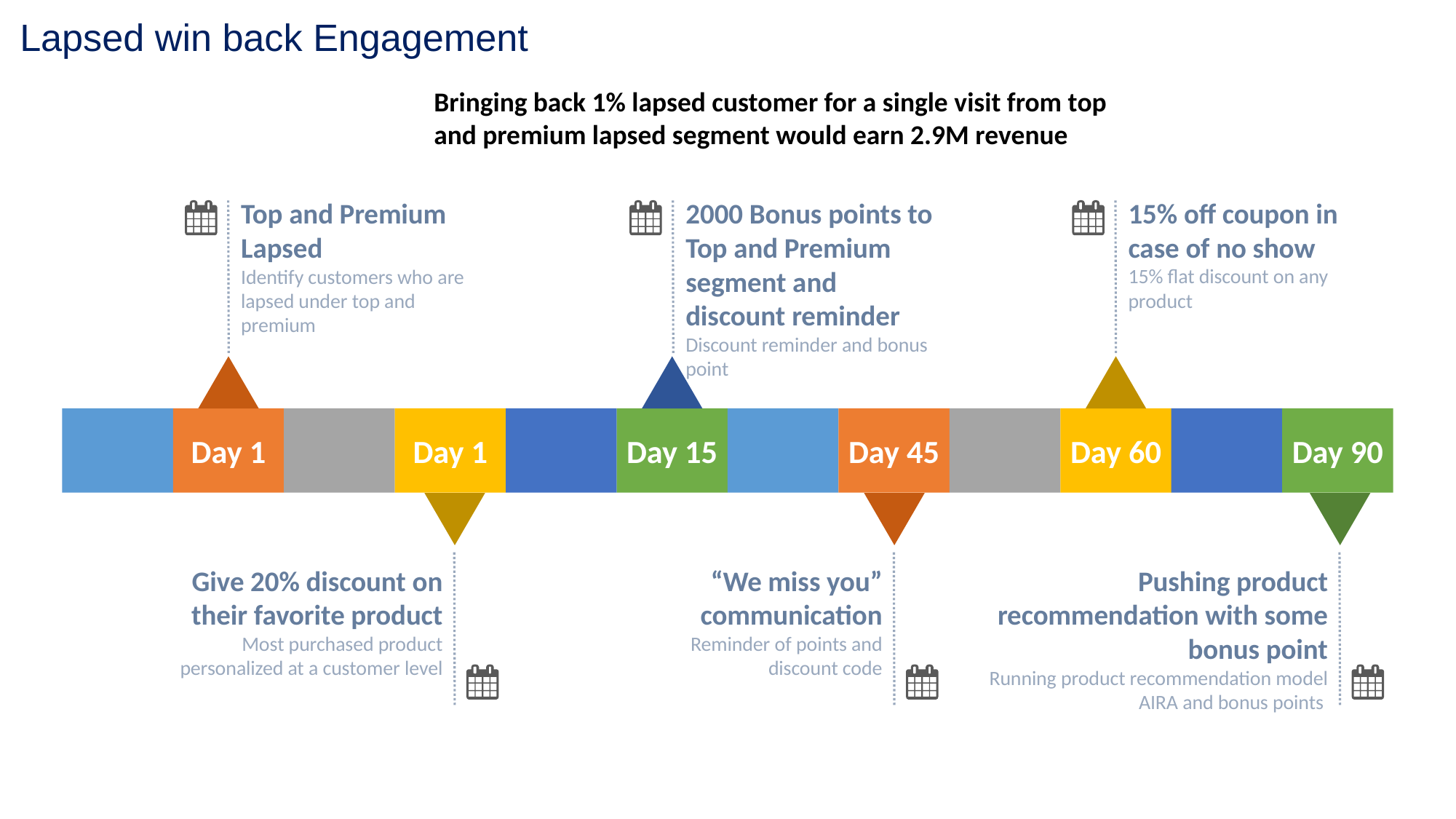

# Lapsed win back Engagement
Bringing back 1% lapsed customer for a single visit from top and premium lapsed segment would earn 2.9M revenue
Top and Premium Lapsed
Identify customers who are lapsed under top and premium
2000 Bonus points to Top and Premium segment and discount reminder
Discount reminder and bonus point
15% off coupon in case of no show
15% flat discount on any product

Day 1

Day 1

Day 15

Day 45

Day 60

Day 90

Give 20% discount on their favorite product
Most purchased product personalized at a customer level
“We miss you” communication
Reminder of points and discount code
Pushing product recommendation with some bonus point
Running product recommendation model AIRA and bonus points